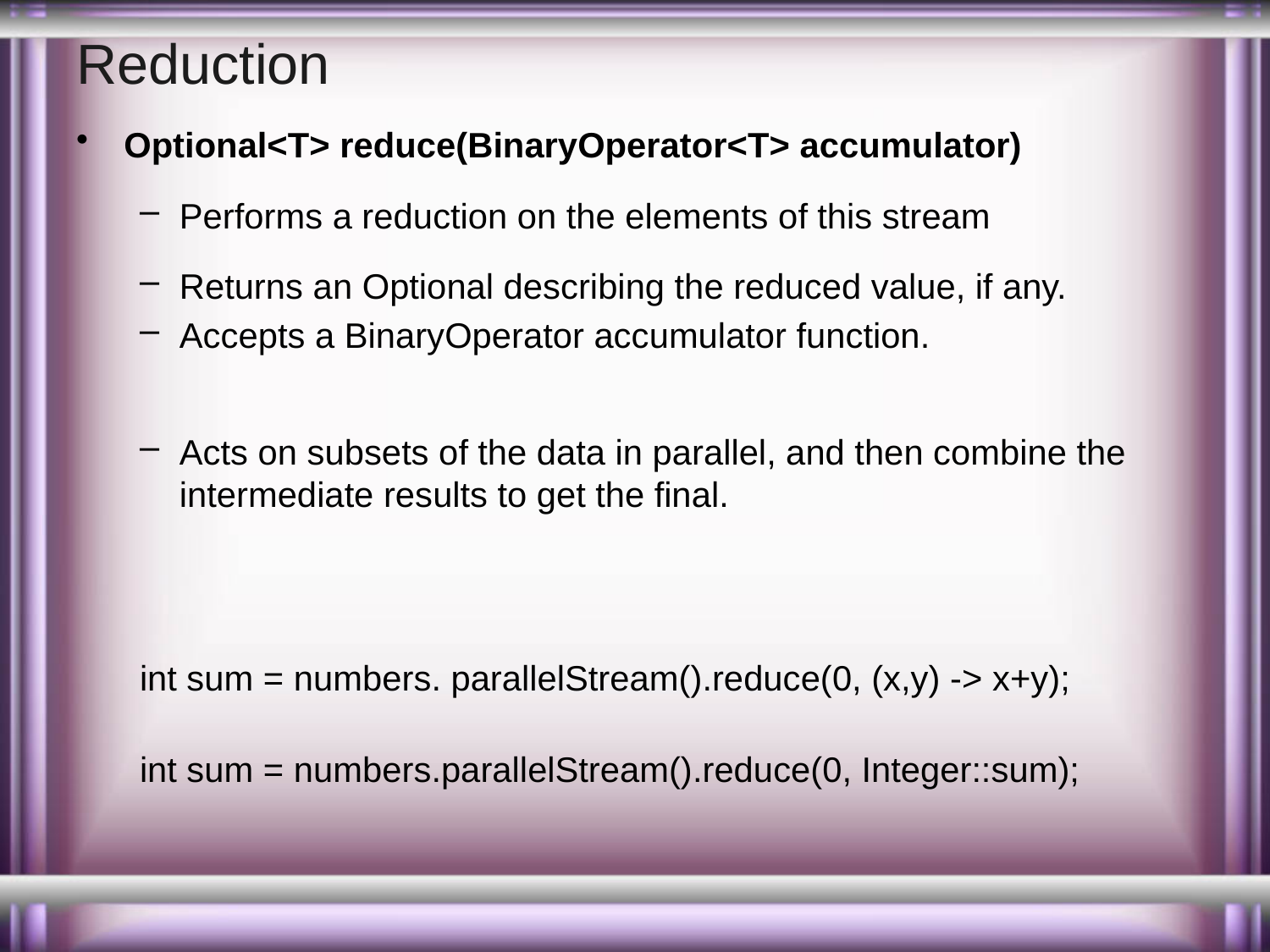

# Reduction
Optional<T> reduce(BinaryOperator<T> accumulator)
Performs a reduction on the elements of this stream
Returns an Optional describing the reduced value, if any.
Accepts a BinaryOperator accumulator function.

Acts on subsets of the data in parallel, and then combine the intermediate results to get the final.

int sum = numbers. parallelStream().reduce(0, (x,y) -> x+y);
int sum = numbers.parallelStream().reduce(0, Integer::sum);